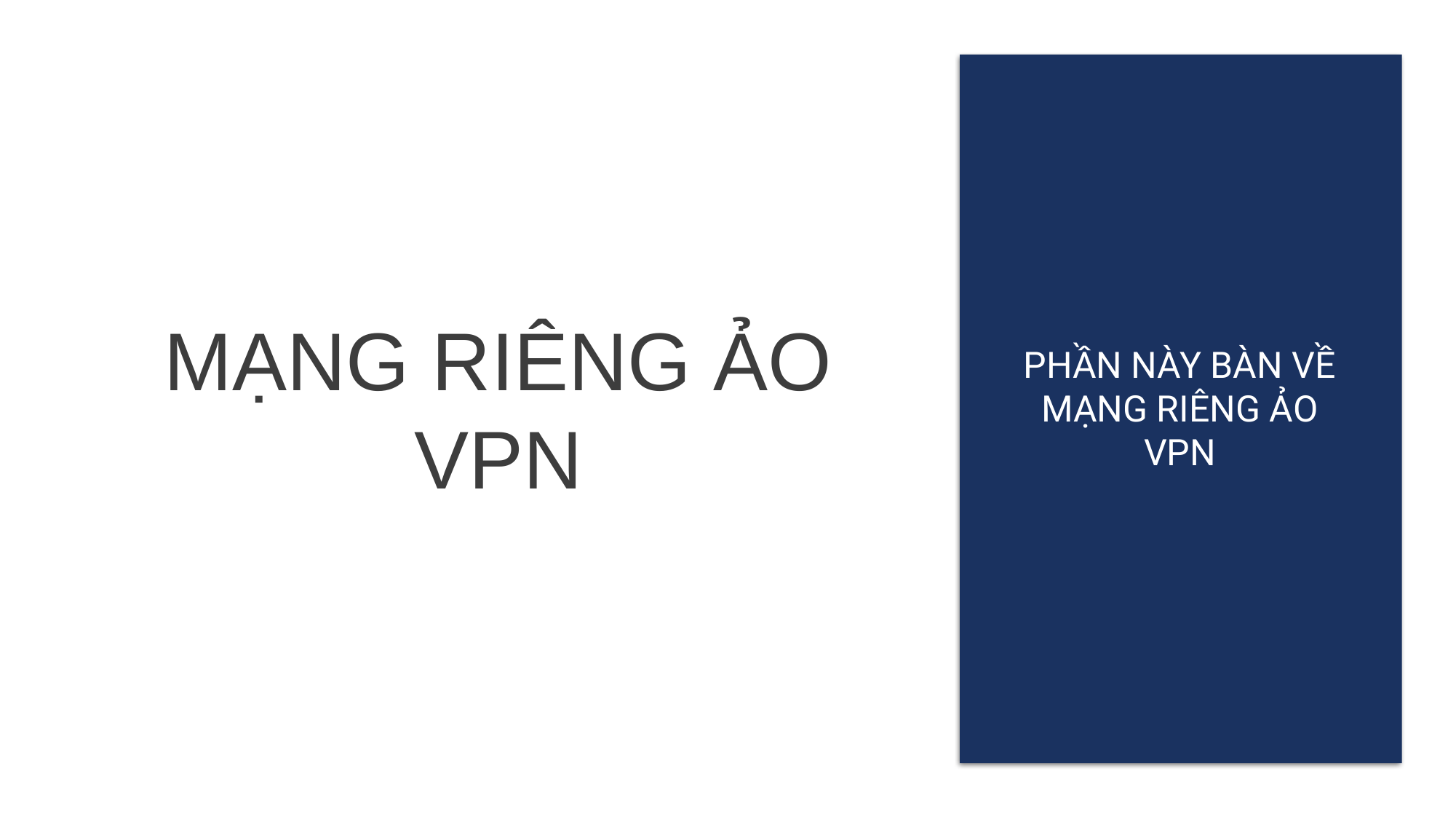

# Mạng riêng ảo VPN
Phần này bàn về mạng riêng ảo vpn